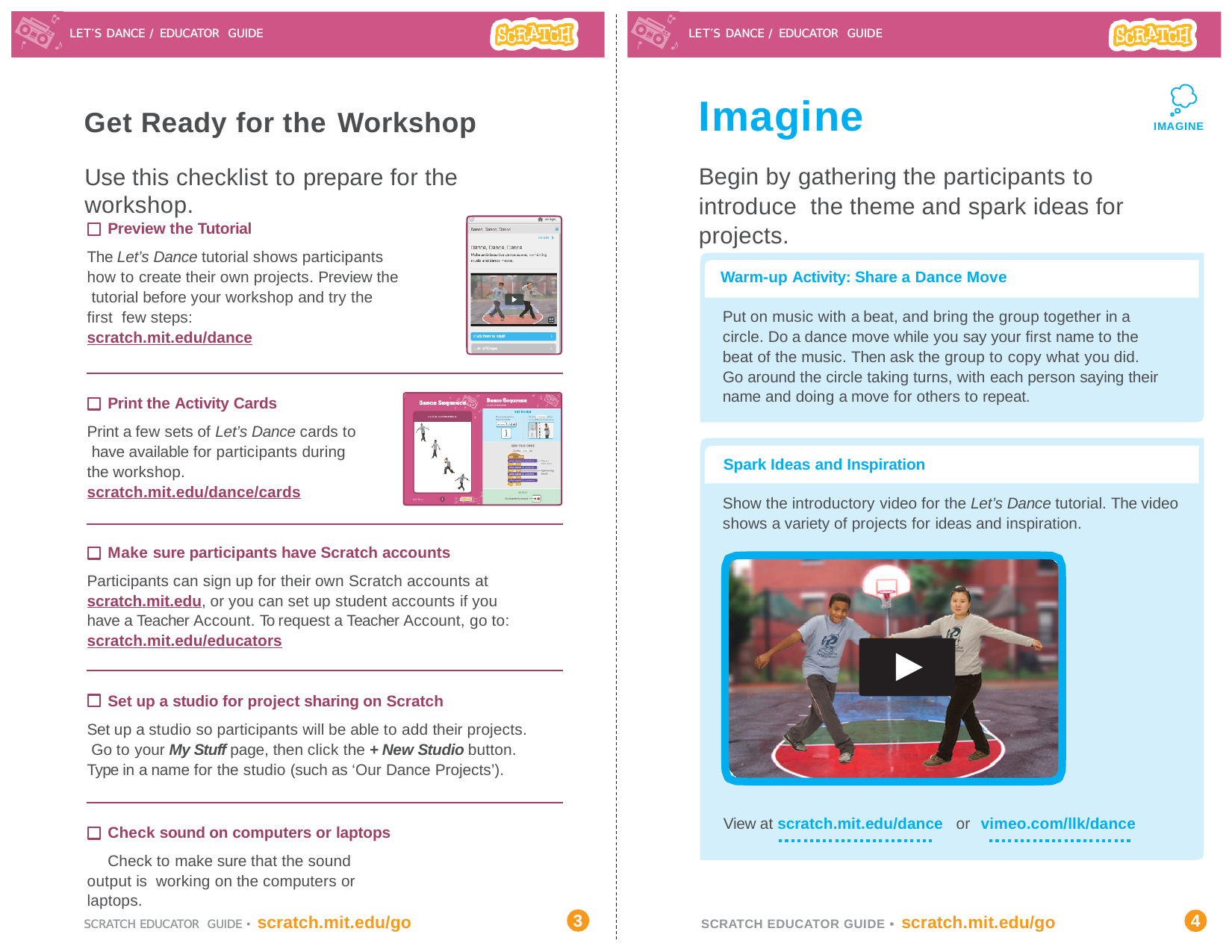

LET’S DANCE / EDUCATOR  GUIDE
LET’S DANCE / EDUCATOR  GUIDE

Imagine
Get Ready for the Workshop

IMAGINE
Begin by gathering the participants to introduce  the theme and spark ideas for projects.
Use this checklist to prepare for the workshop.

Preview the Tutorial
The Let’s Dance tutorial shows participants  how to create their own projects. Preview the  tutorial before your workshop and try the first  few steps:
scratch.mit.edu/dance

Warm-up Activity: Share a Dance Move
Put on music with a beat, and bring the group together in a  circle. Do a dance move while you say your first name to the  beat of the music. Then ask the group to copy what you did.  Go around the circle taking turns, with each person saying their  name and doing a move for others to repeat.

Print the Activity Cards
Print a few sets of Let’s Dance cards to  have available for participants during  the workshop.  scratch.mit.edu/dance/cards

Spark Ideas and Inspiration
Show the introductory video for the Let’s Dance tutorial. The video  shows a variety of projects for ideas and inspiration.

Make sure participants have Scratch accounts
Participants can sign up for their own Scratch accounts at  scratch.mit.edu, or you can set up student accounts if you  have a Teacher Account. To request a Teacher Account, go to:  scratch.mit.edu/educators

Set up a studio for project sharing on Scratch
Set up a studio so participants will be able to add their projects.  Go to your My Stuff page, then click the + New Studio button.  Type in a name for the studio (such as ‘Our Dance Projects’).

View at scratch.mit.edu/dance  or  vimeo.com/llk/dance
Check sound on computers or laptops
Check to make sure that the sound output is  working on the computers or laptops.

3
4

SCRATCH EDUCATOR  GUIDE • scratch.mit.edu/go
SCRATCH EDUCATOR GUIDE • scratch.mit.edu/go